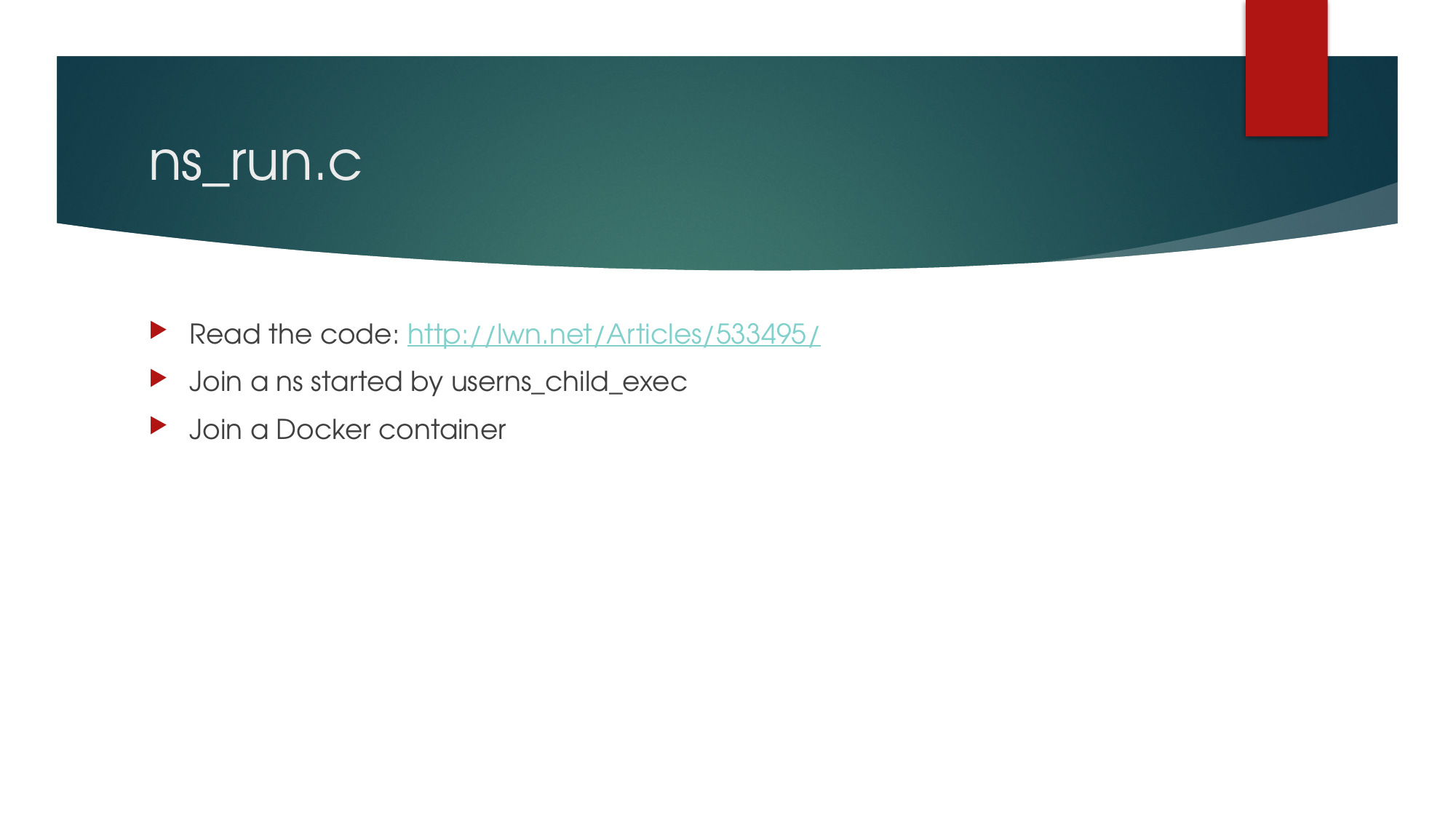

# ns_run.c
Read the code: http://lwn.net/Articles/533495/
Join a ns started by userns_child_exec
Join a Docker container